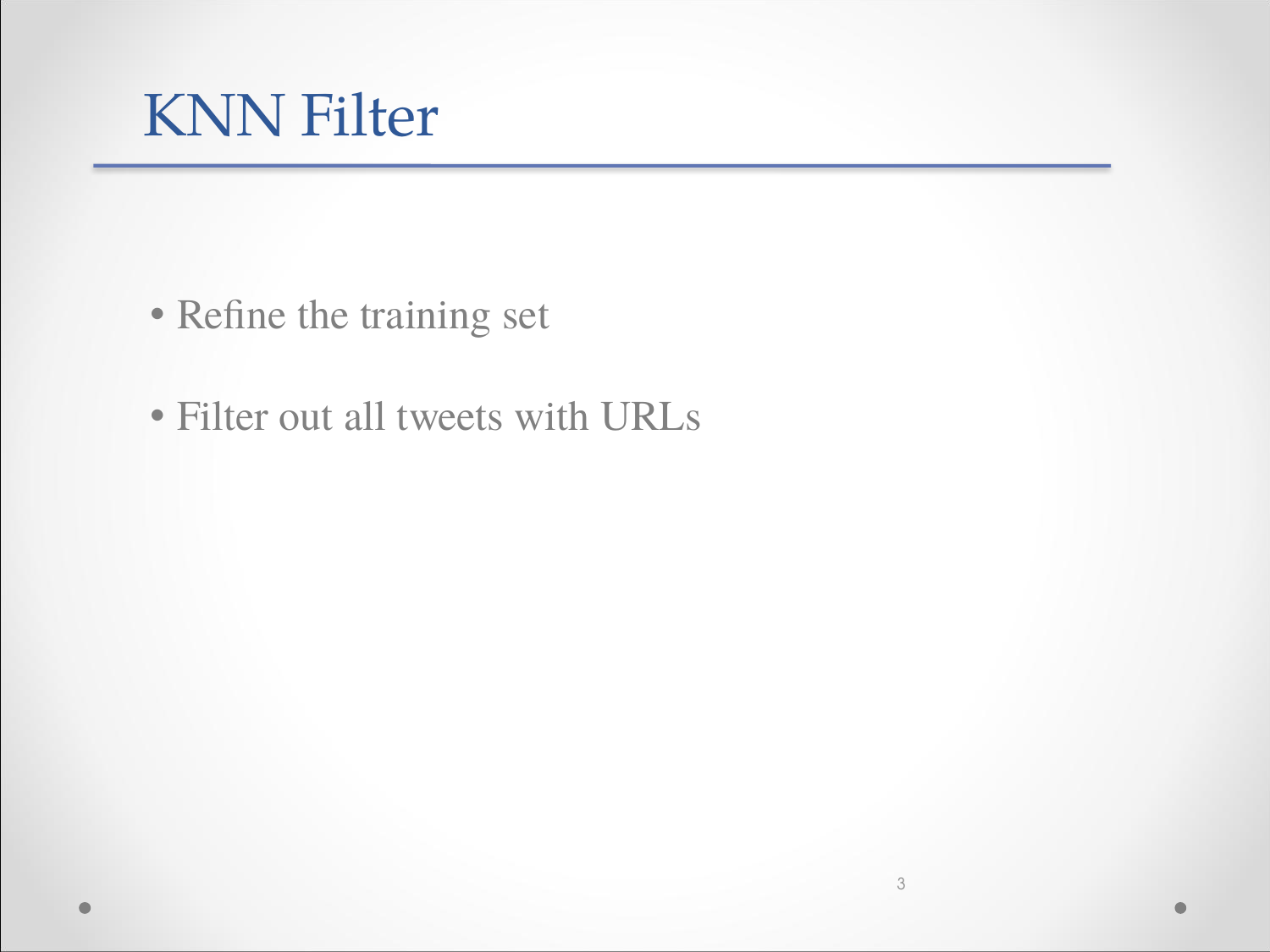

KNN Filter

Refine the training set
Filter out all tweets with URLs
3